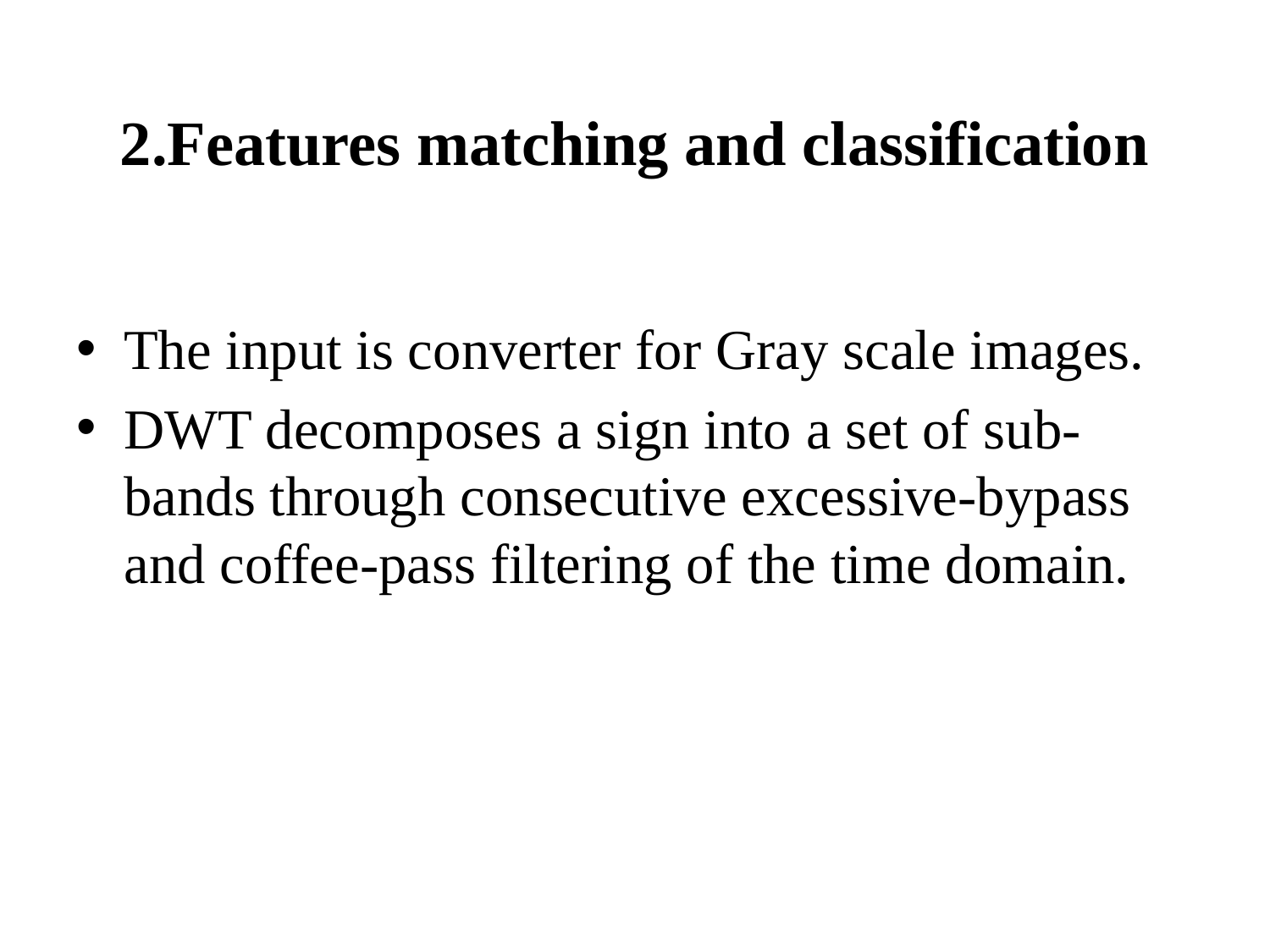

# 2.Features matching and classification
The input is converter for Gray scale images.
DWT decomposes a sign into a set of sub-bands through consecutive excessive-bypass and coffee-pass filtering of the time domain.